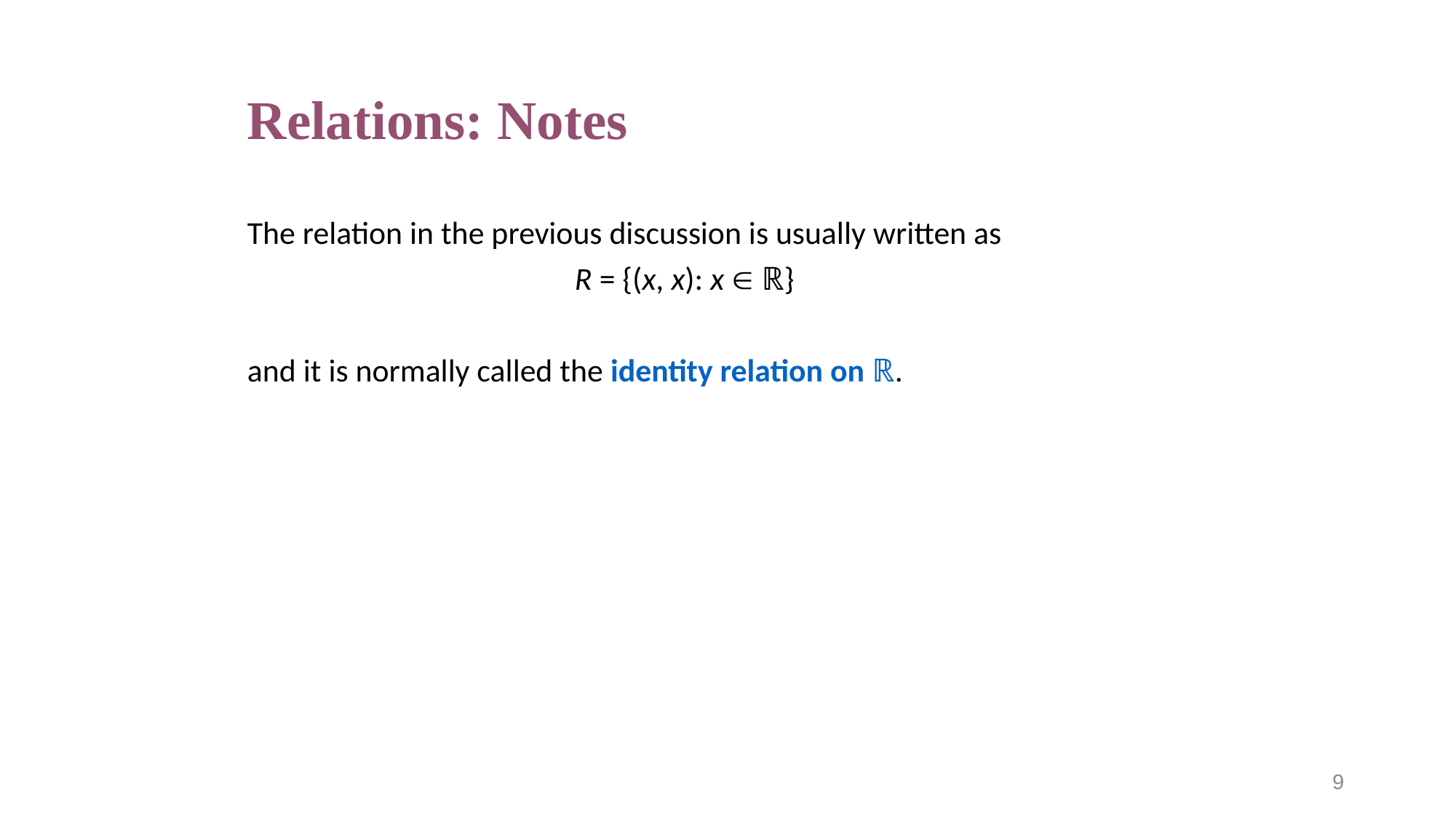

# Relations: Notes
The relation in the previous discussion is usually written as
			R = {(x, x): x ∈ ℝ}

and it is normally called the identity relation on ℝ.
9